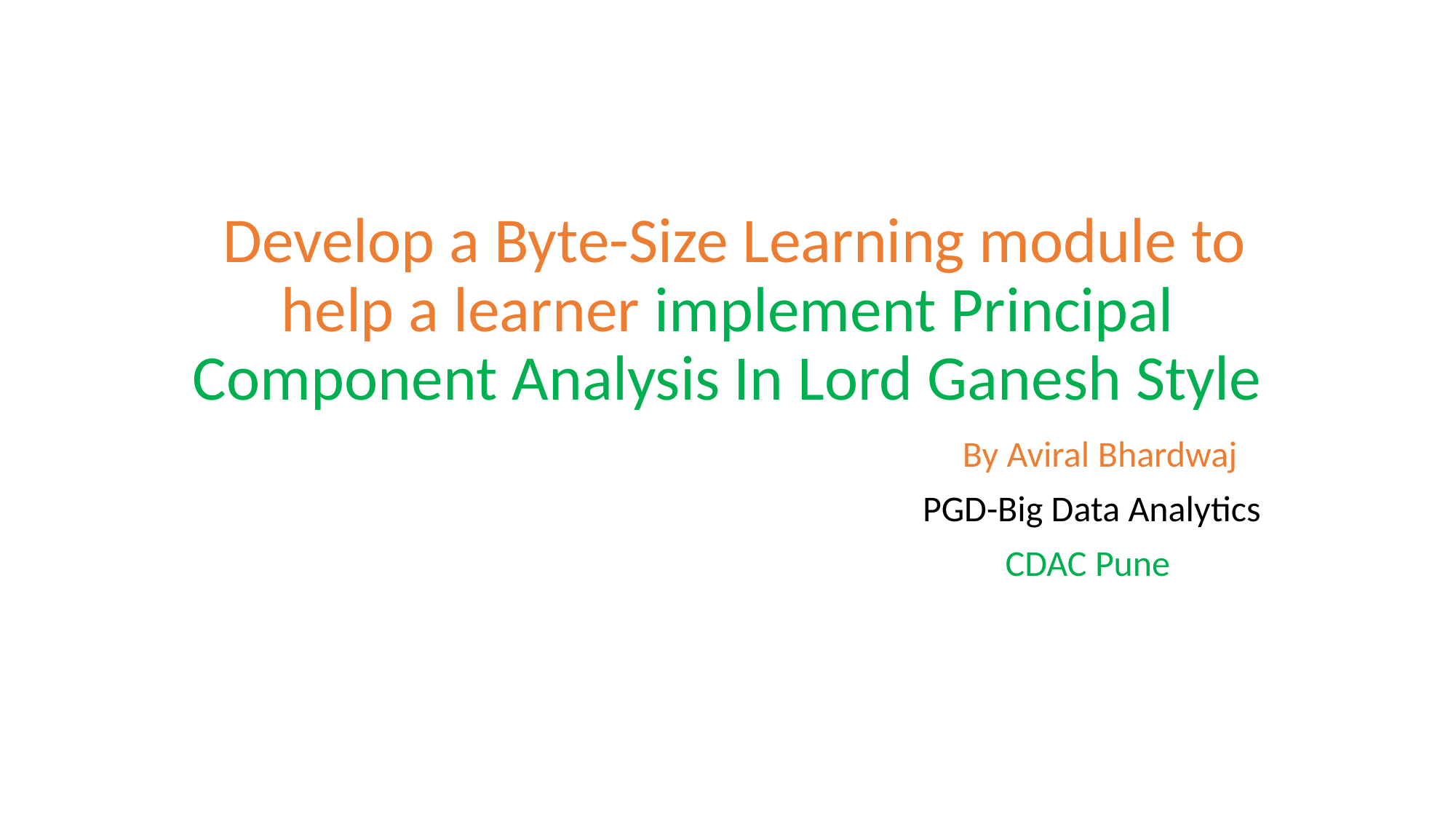

# Develop a Byte-Size Learning module to help a learner implement Principal Component Analysis In Lord Ganesh Style
                                                                                           By Aviral Bhardwaj
                                                                                         PGD-Big Data Analytics
                                                                                        CDAC Pune